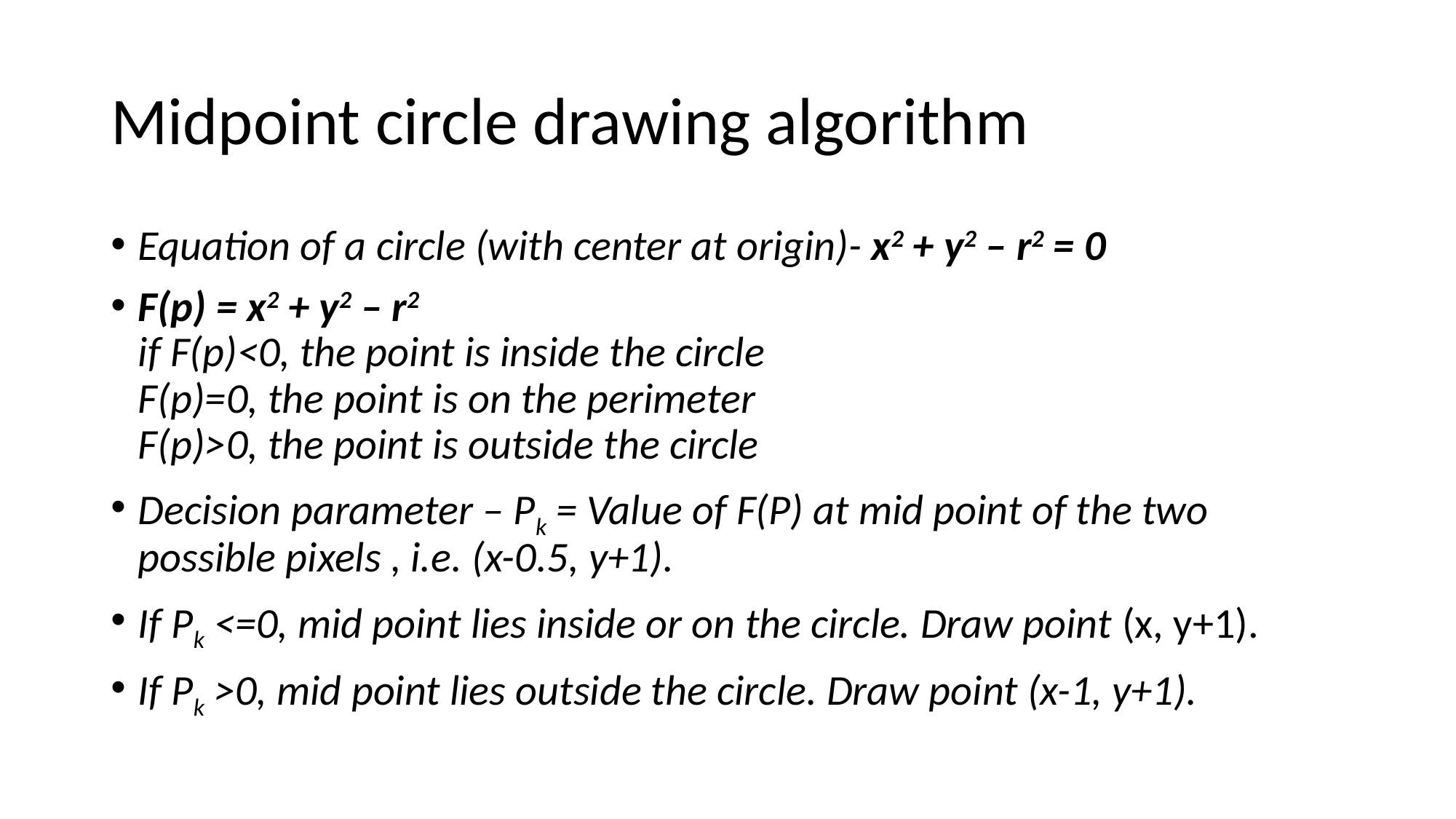

# Midpoint circle drawing algorithm
Equation of a circle (with center at origin)- x2 + y2 – r2 = 0
F(p) = x2 + y2 – r2
if F(p)<0, the point is inside the circle
F(p)=0, the point is on the perimeter
F(p)>0, the point is outside the circle
Decision parameter – Pk = Value of F(P) at mid point of the two possible pixels , i.e. (x-0.5, y+1).
If Pk <=0, mid point lies inside or on the circle. Draw point (x, y+1).
If Pk >0, mid point lies outside the circle. Draw point (x-1, y+1).